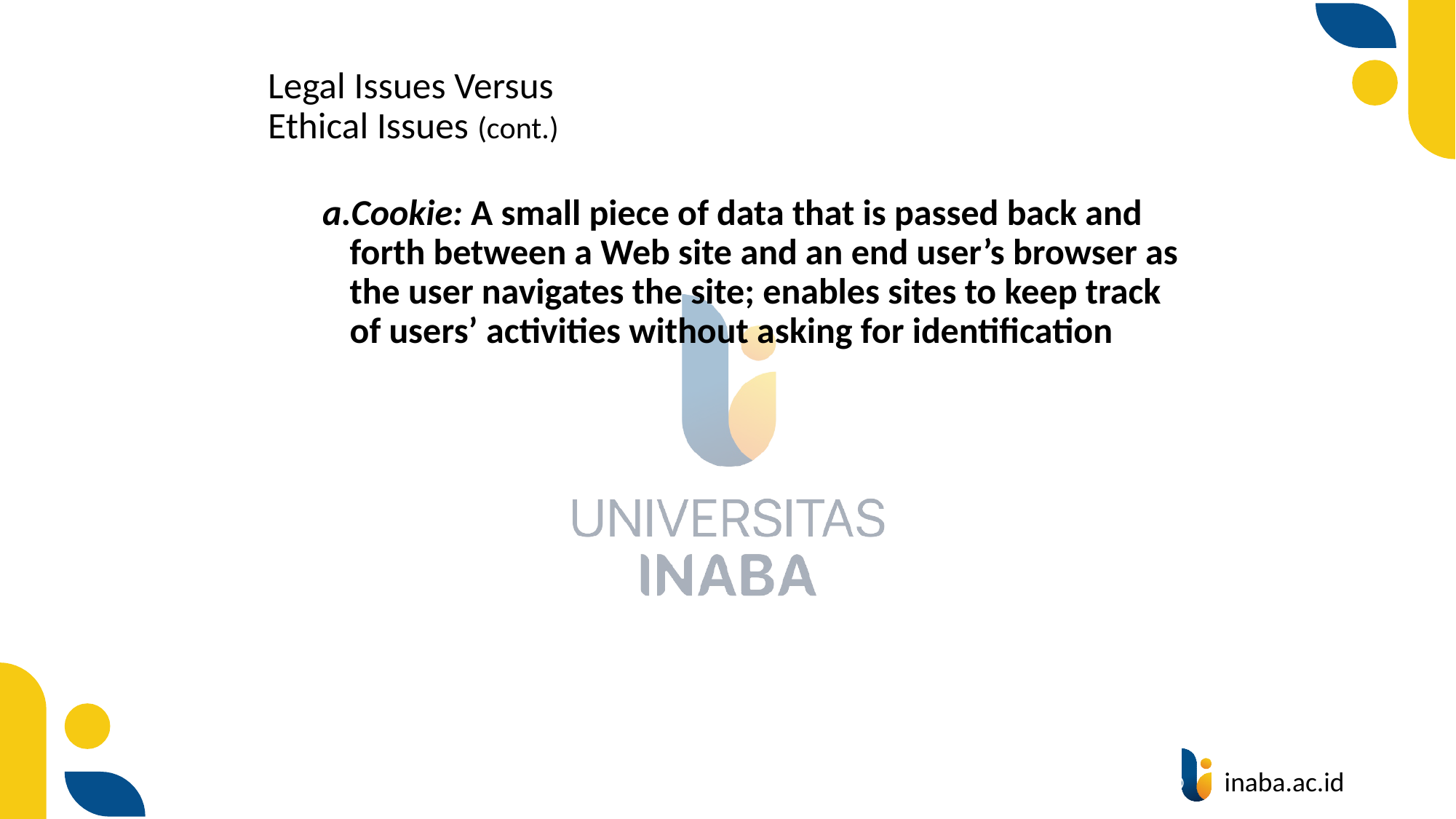

# Legal Issues Versus Ethical Issues (cont.)
Cookie: A small piece of data that is passed back and forth between a Web site and an end user’s browser as the user navigates the site; enables sites to keep track of users’ activities without asking for identification
23
© Prentice Hall 2020